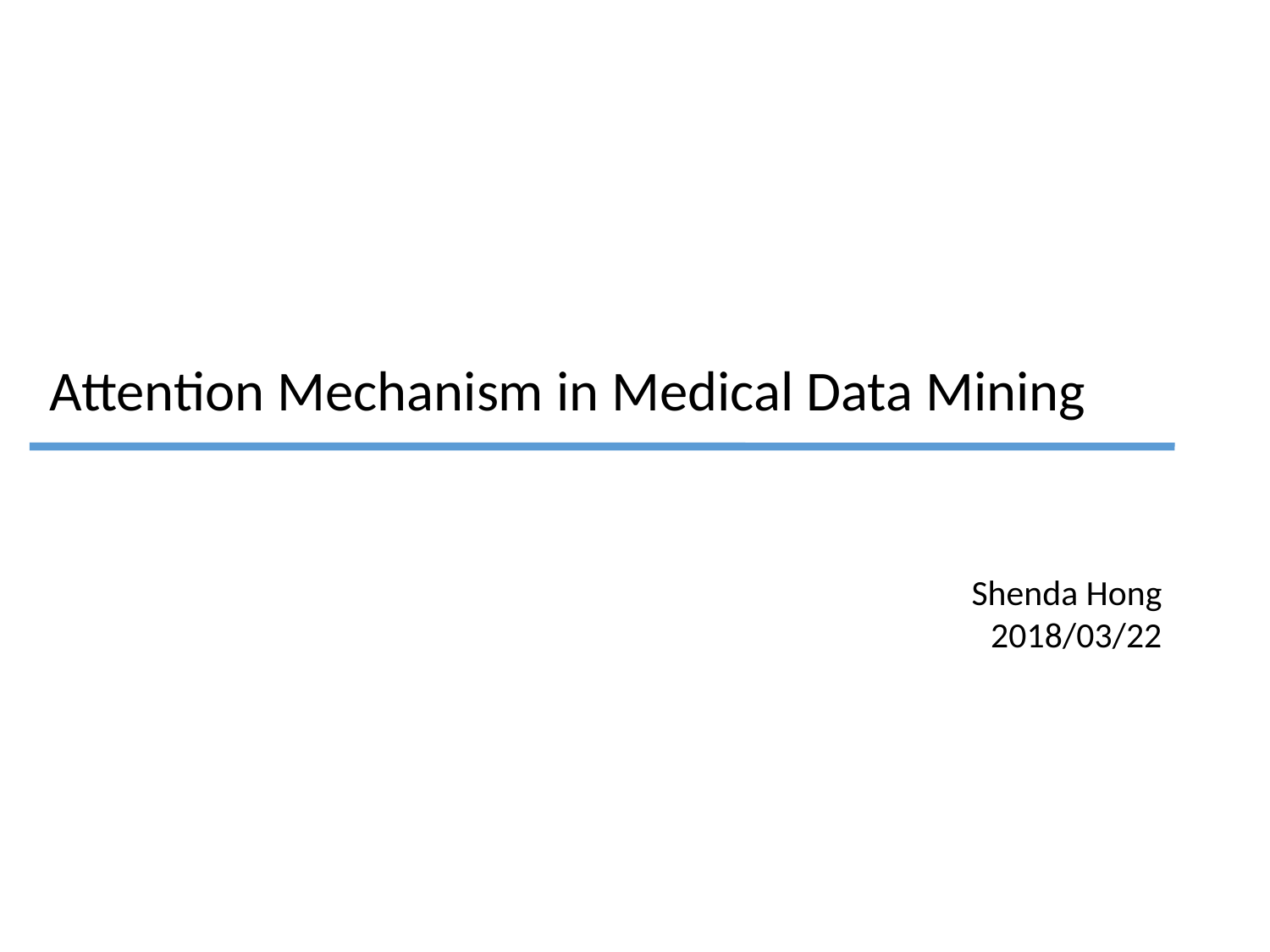

Attention Mechanism in Medical Data Mining

Shenda Hong
2018/03/22